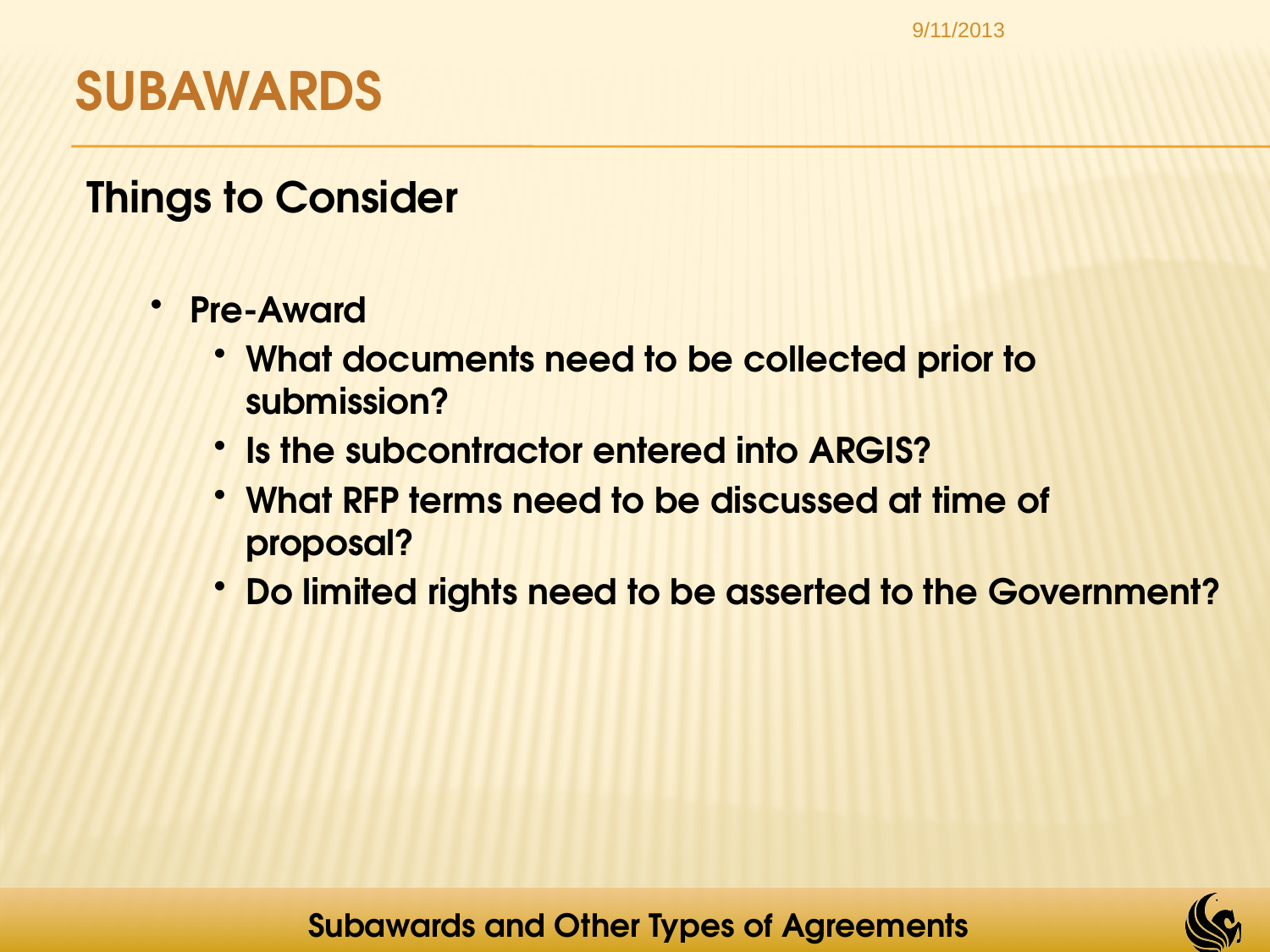

9/11/2013

Subawards
Things to Consider

Pre-Award
What documents need to be collected prior to submission?
Is the subcontractor entered into ARGIS?
What RFP terms need to be discussed at time of proposal?
Do limited rights need to be asserted to the Government?

Subawards and Other Types of Agreements